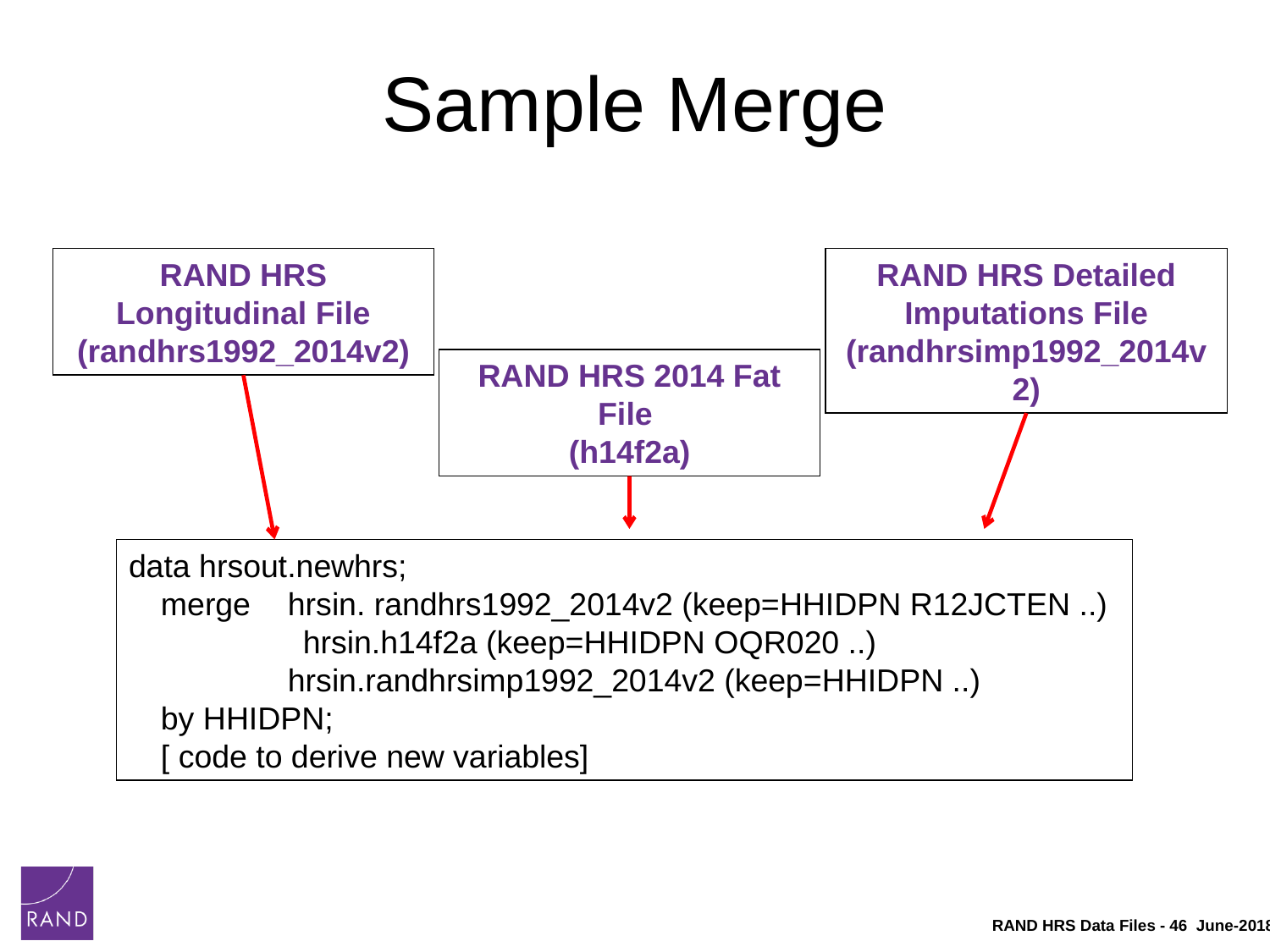

# Sample Merge
RAND HRS Detailed Imputations File (randhrsimp1992_2014v2)
RAND HRS Longitudinal File
(randhrs1992_2014v2)
RAND HRS 2014 Fat File
(h14f2a)
data hrsout.newhrs;
merge	hrsin. randhrs1992_2014v2 (keep=HHIDPN R12JCTEN ..)
                hrsin.h14f2a (keep=HHIDPN OQR020 ..)
	hrsin.randhrsimp1992_2014v2 (keep=HHIDPN ..)
by HHIDPN;
[ code to derive new variables]